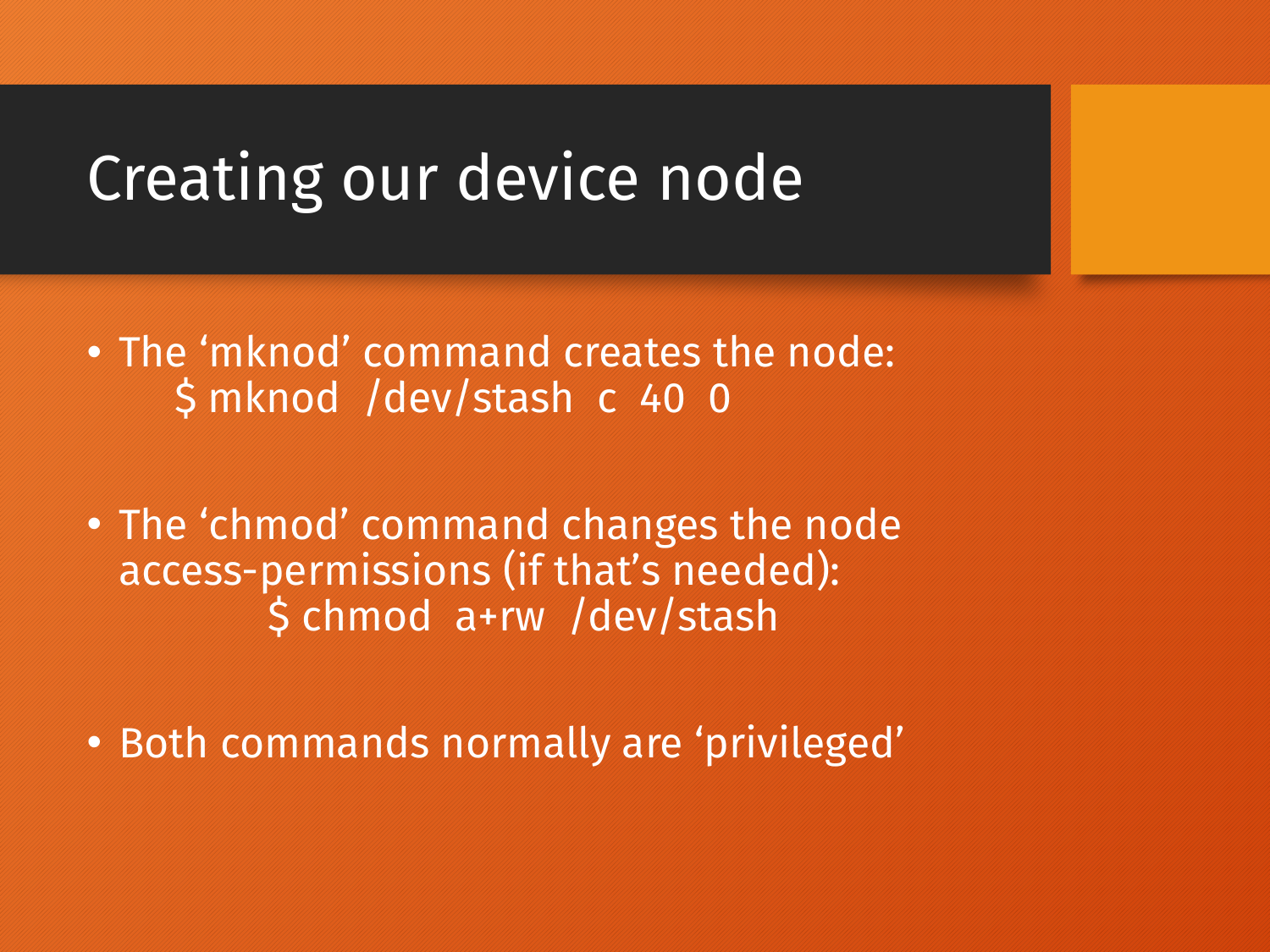

# Creating our device node
The ‘mknod’ command creates the node:	      $ mknod  /dev/stash  c  40  0

The ‘chmod’ command changes the node access-permissions (if that’s needed):			  $ chmod  a+rw  /dev/stash

Both commands normally are ‘privileged’